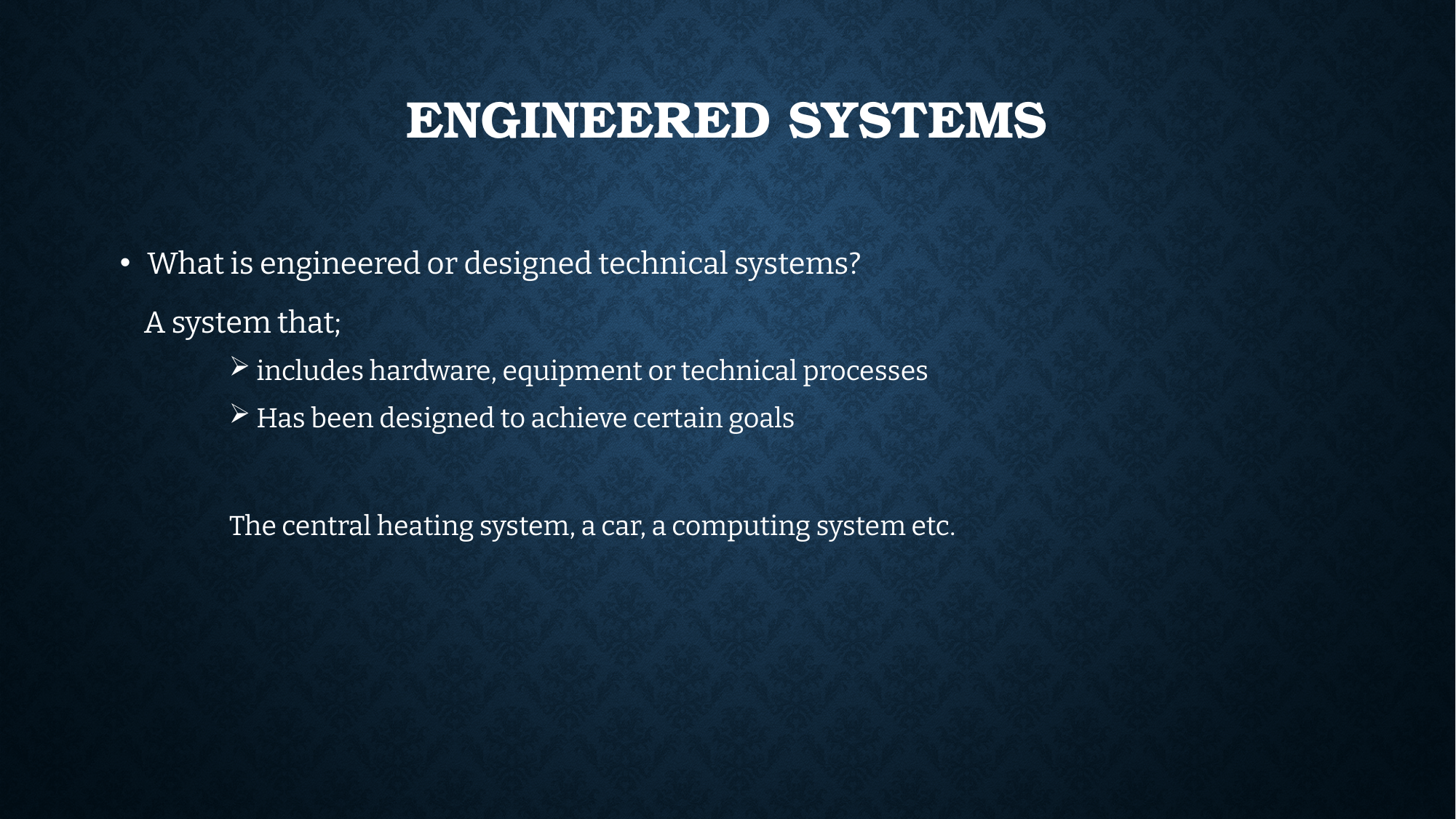

# engIneered systems
What is engineered or designed technical systems?
    A system that;
includes hardware, equipment or technical processes
Has been designed to achieve certain goals

The central heating system, a car, a computing system etc.